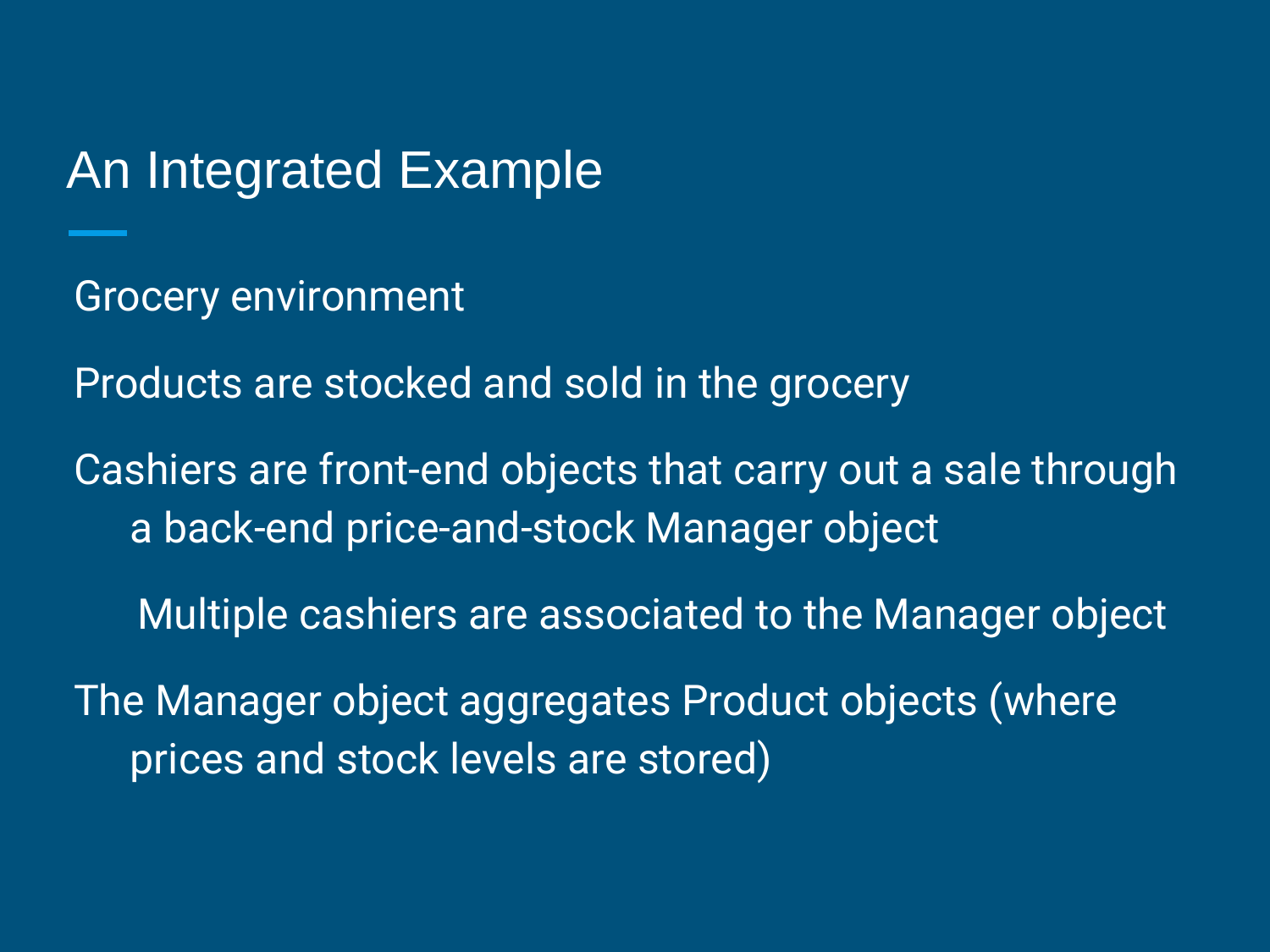

# An Integrated Example
Grocery environment
Products are stocked and sold in the grocery
Cashiers are front-end objects that carry out a sale through a back-end price-and-stock Manager object
Multiple cashiers are associated to the Manager object
The Manager object aggregates Product objects (where prices and stock levels are stored)